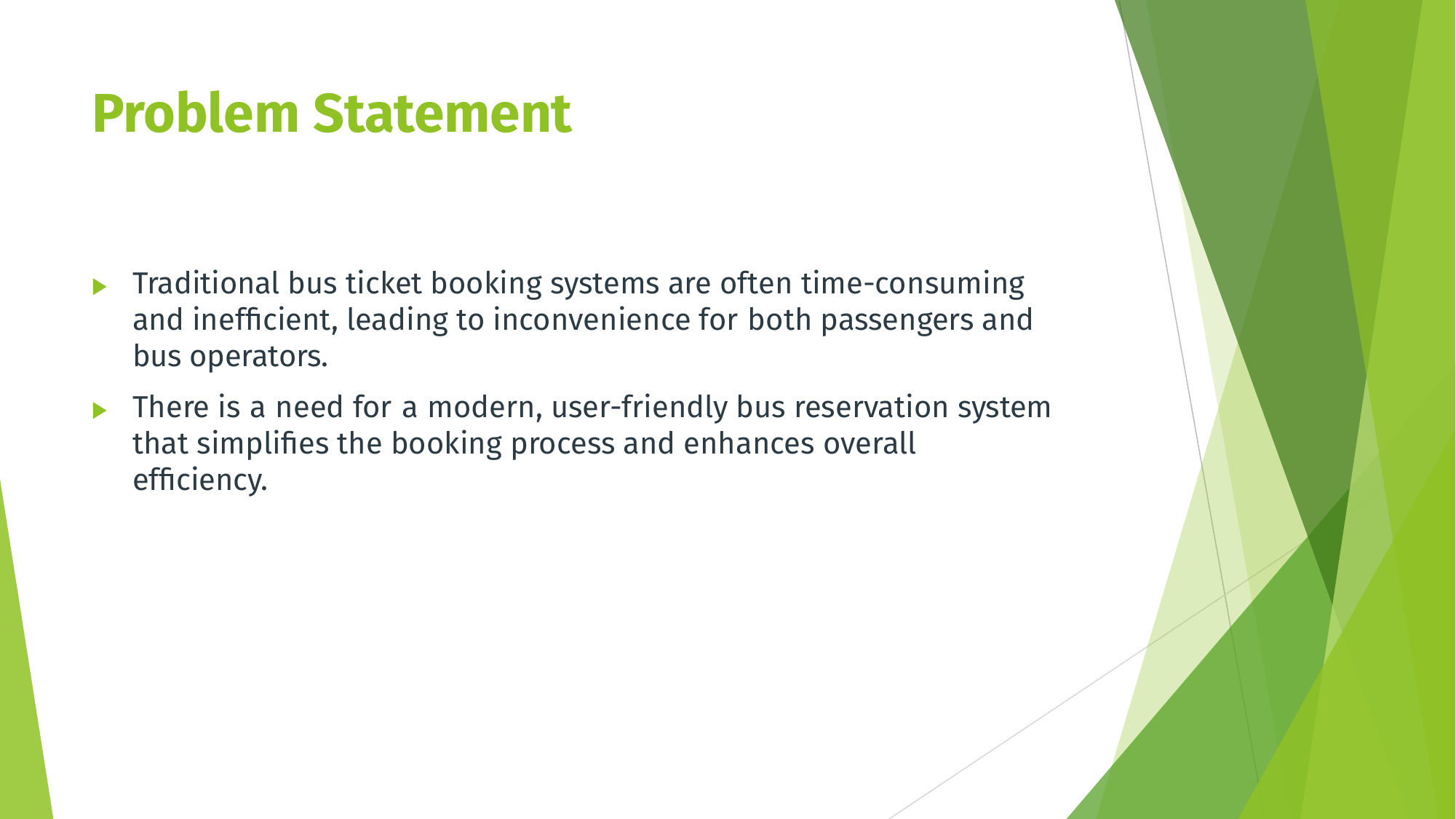

# Problem Statement
▶	Traditional bus ticket booking systems are often time-consuming and inefficient, leading to inconvenience for both passengers and bus operators.
▶	There is a need for a modern, user-friendly bus reservation system that simplifies the booking process and enhances overall efficiency.